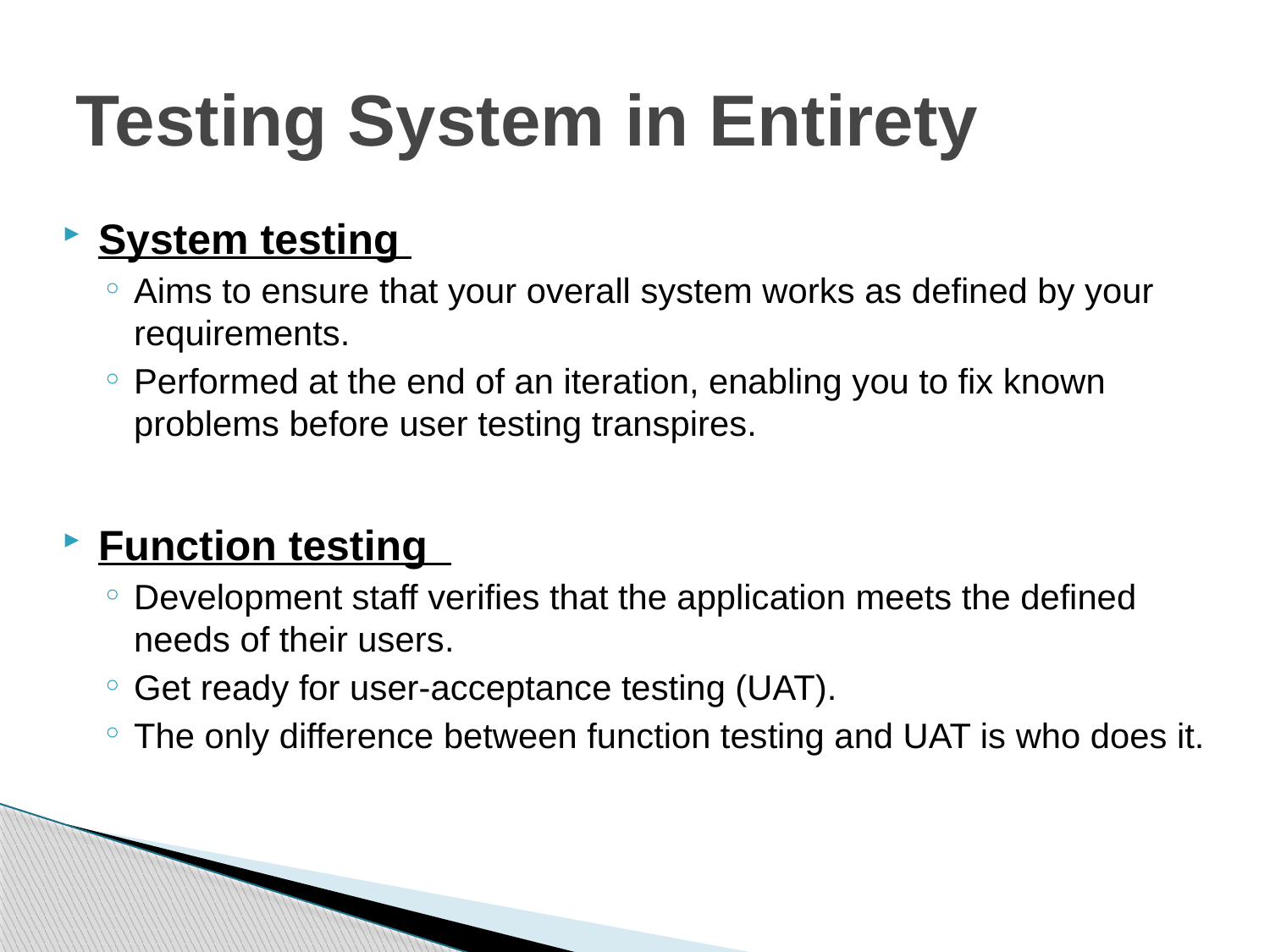

# Testing System in Entirety
System testing
Aims to ensure that your overall system works as defined by your requirements.
Performed at the end of an iteration, enabling you to fix known problems before user testing transpires.

Function testing
Development staff verifies that the application meets the defined needs of their users.
Get ready for user-acceptance testing (UAT).
The only difference between function testing and UAT is who does it.